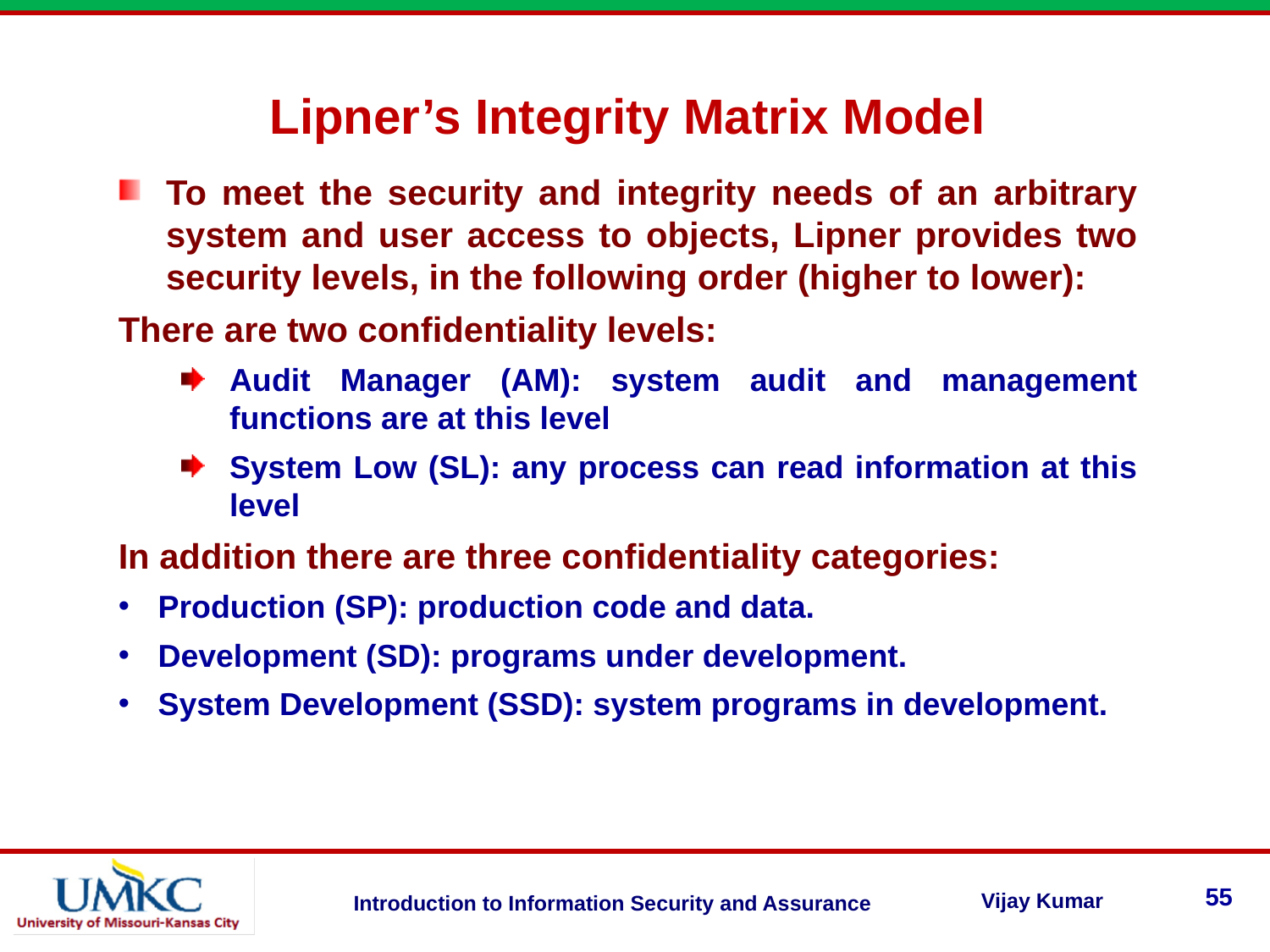

Lipner’s Integrity Matrix Model
To meet the security and integrity needs of an arbitrary system and user access to objects, Lipner provides two security levels, in the following order (higher to lower):
There are two confidentiality levels:
Audit Manager (AM): system audit and management functions are at this level
System Low (SL): any process can read information at this level
In addition there are three confidentiality categories:
Production (SP): production code and data.
Development (SD): programs under development.
System Development (SSD): system programs in development.

55